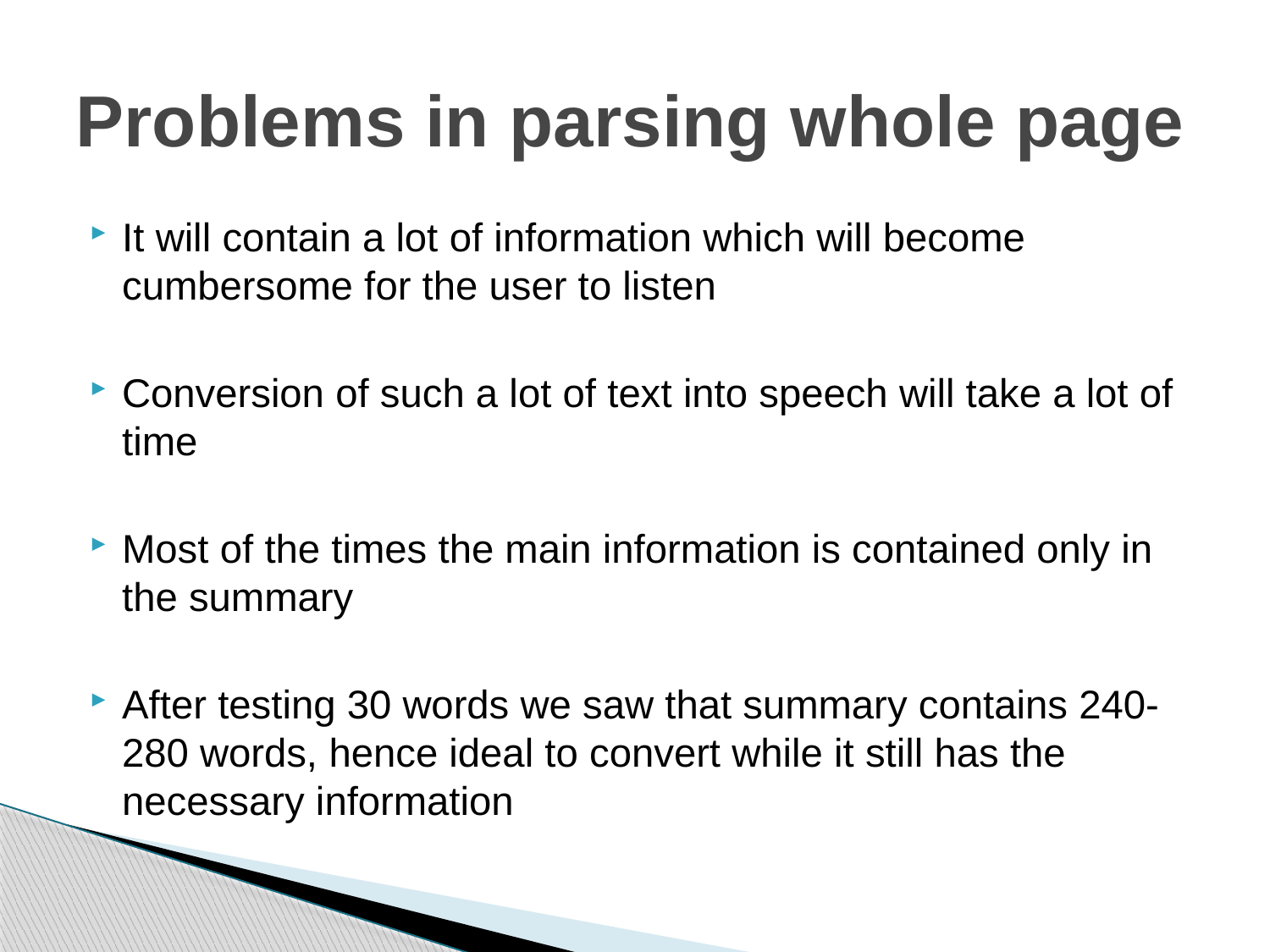

# Problems in parsing whole page
It will contain a lot of information which will become cumbersome for the user to listen

Conversion of such a lot of text into speech will take a lot of time

Most of the times the main information is contained only in the summary

After testing 30 words we saw that summary contains 240-280 words, hence ideal to convert while it still has the necessary information